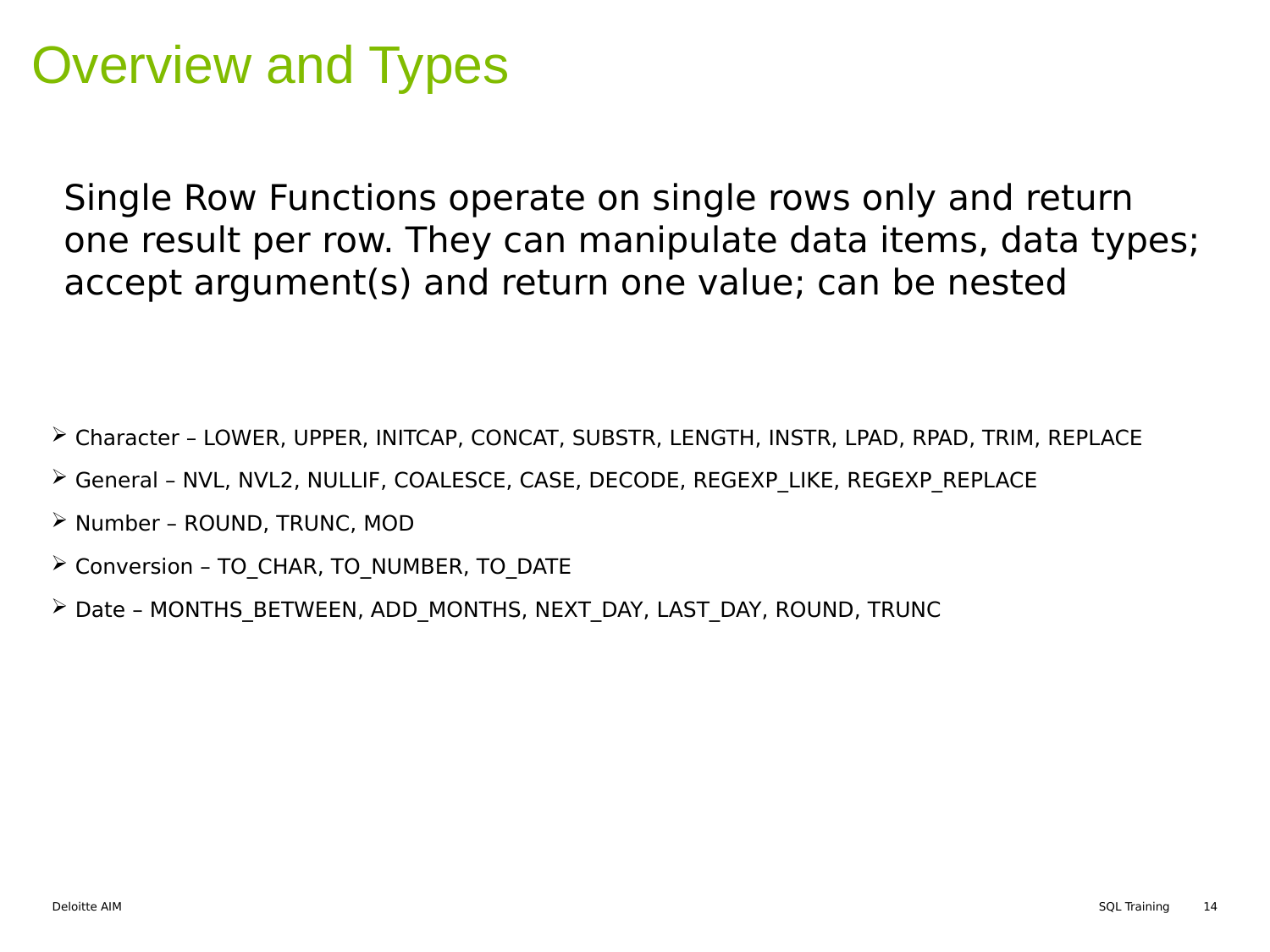

# Overview and Types
Single Row Functions operate on single rows only and return one result per row. They can manipulate data items, data types; accept argument(s) and return one value; can be nested
Character – LOWER, UPPER, INITCAP, CONCAT, SUBSTR, LENGTH, INSTR, LPAD, RPAD, TRIM, REPLACE
General – NVL, NVL2, NULLIF, COALESCE, CASE, DECODE, REGEXP_LIKE, REGEXP_REPLACE
Number – ROUND, TRUNC, MOD
Conversion – TO_CHAR, TO_NUMBER, TO_DATE
Date – MONTHS_BETWEEN, ADD_MONTHS, NEXT_DAY, LAST_DAY, ROUND, TRUNC